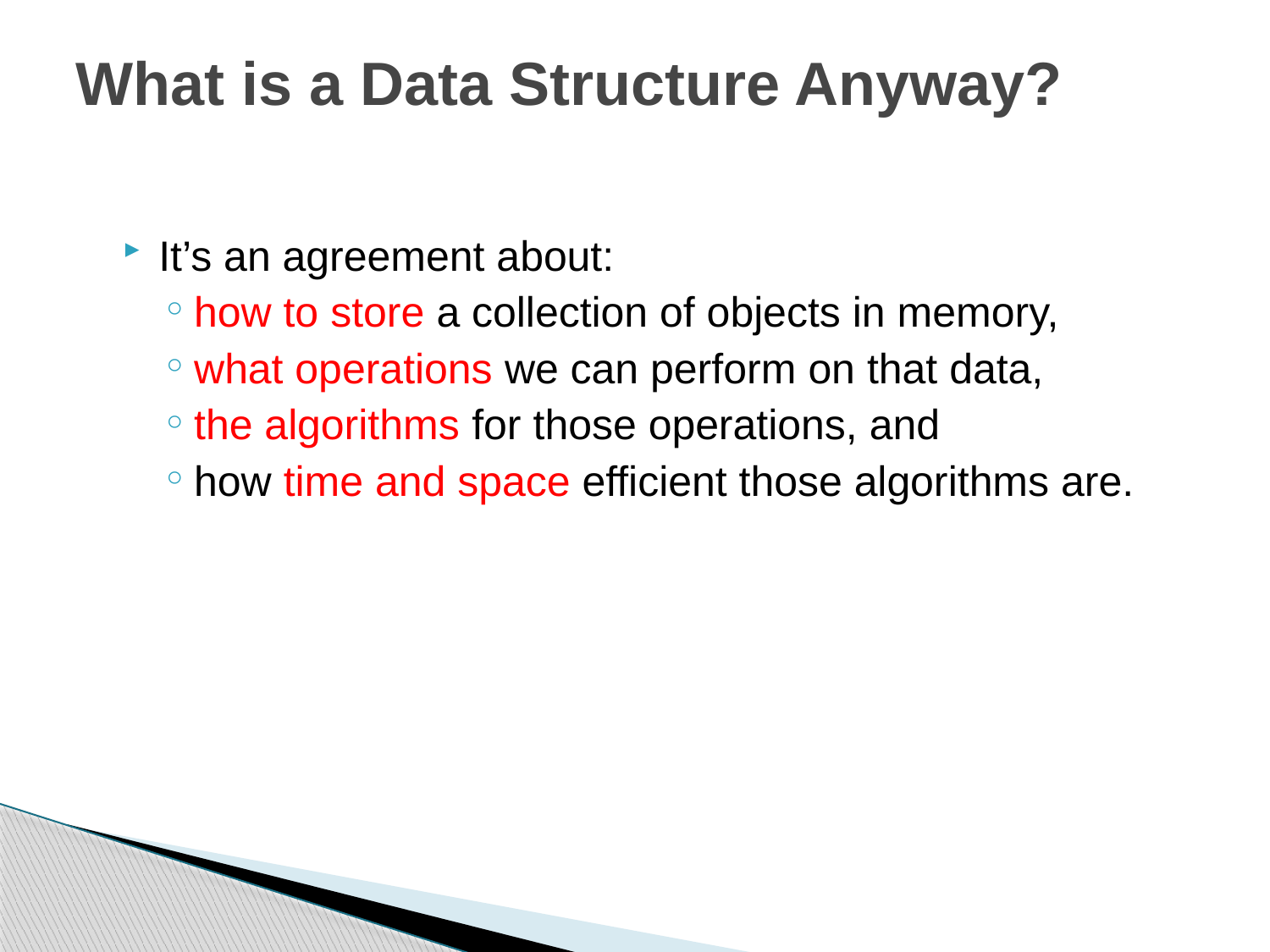

# What is a Data Structure Anyway?
It’s an agreement about:
how to store a collection of objects in memory,
what operations we can perform on that data,
the algorithms for those operations, and
how time and space efficient those algorithms are.